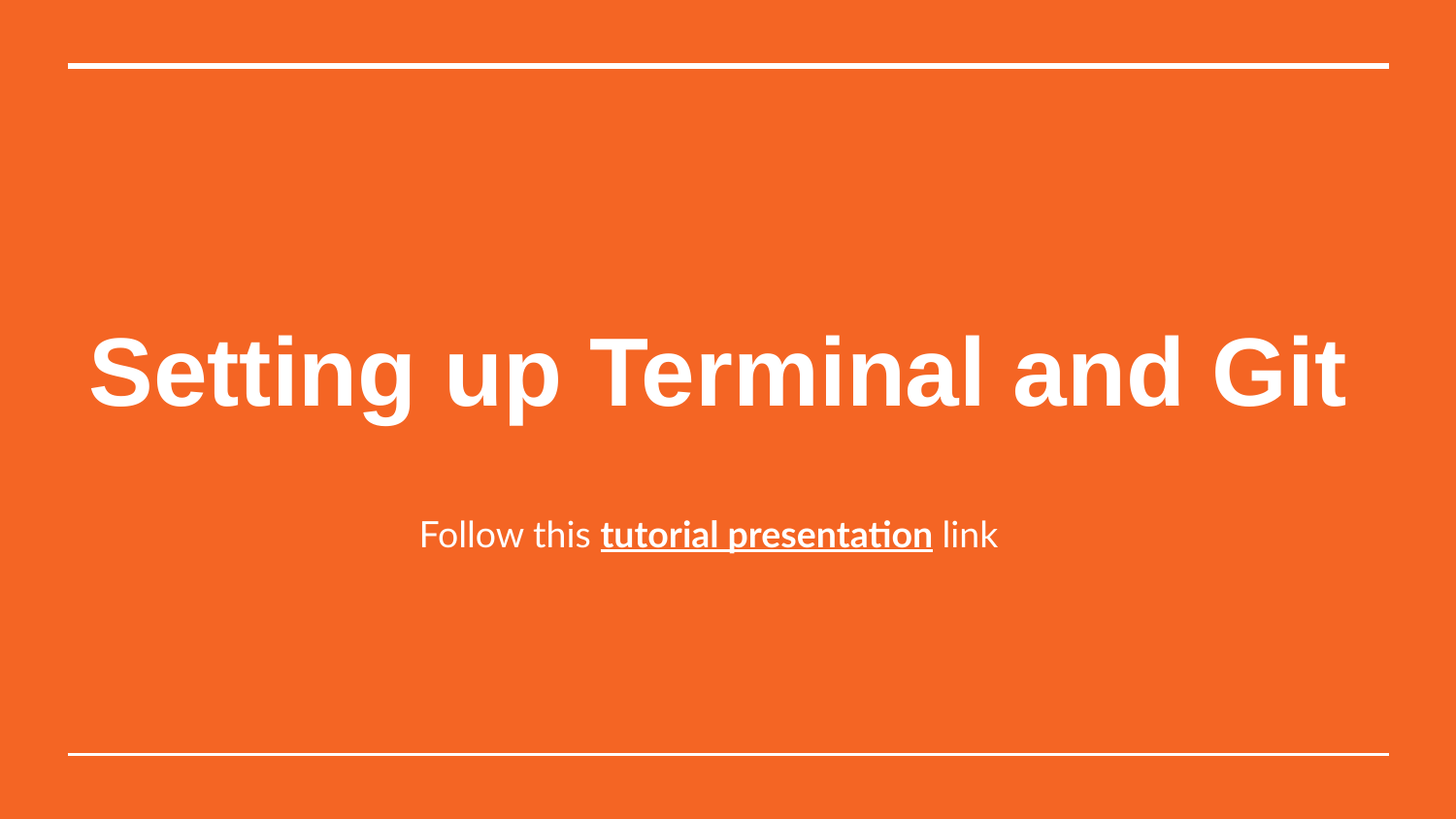

# Setting up Terminal and Git
Follow this tutorial presentation link